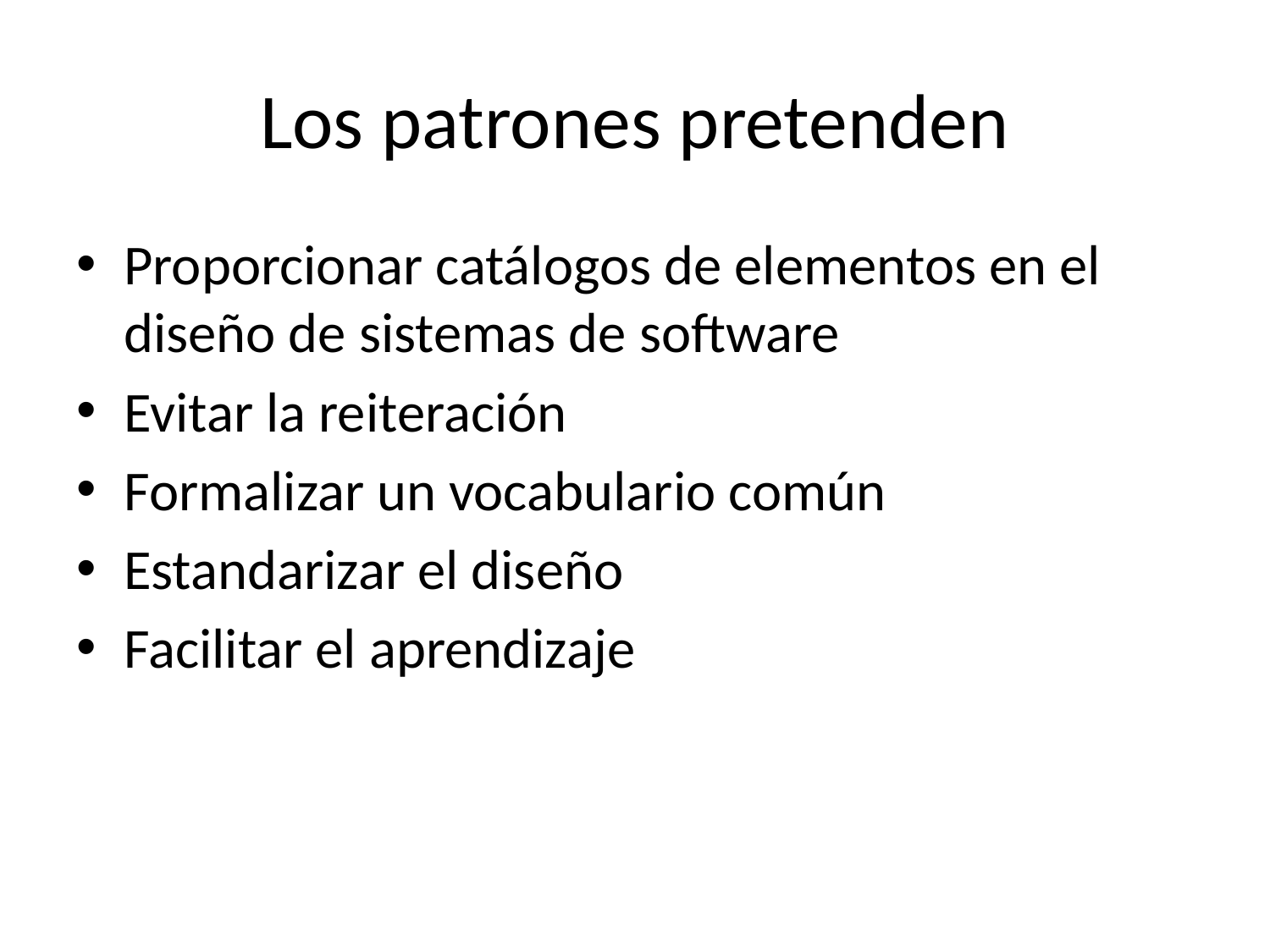

# Los patrones pretenden
Proporcionar catálogos de elementos en el diseño de sistemas de software
Evitar la reiteración
Formalizar un vocabulario común
Estandarizar el diseño
Facilitar el aprendizaje